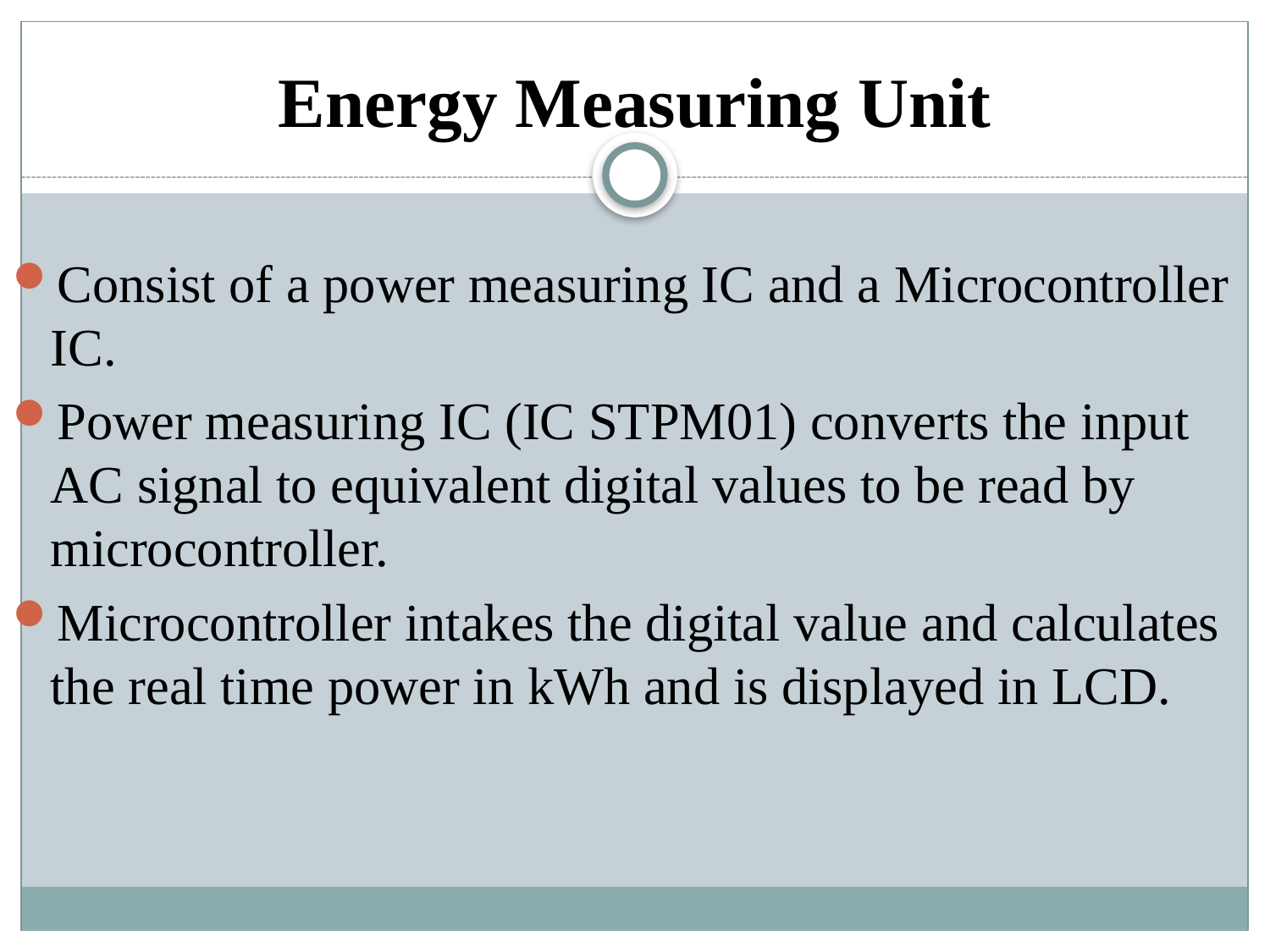

# Energy Measuring Unit
Consist of a power measuring IC and a Microcontroller IC.
Power measuring IC (IC STPM01) converts the input AC signal to equivalent digital values to be read by microcontroller.
Microcontroller intakes the digital value and calculates the real time power in kWh and is displayed in LCD.